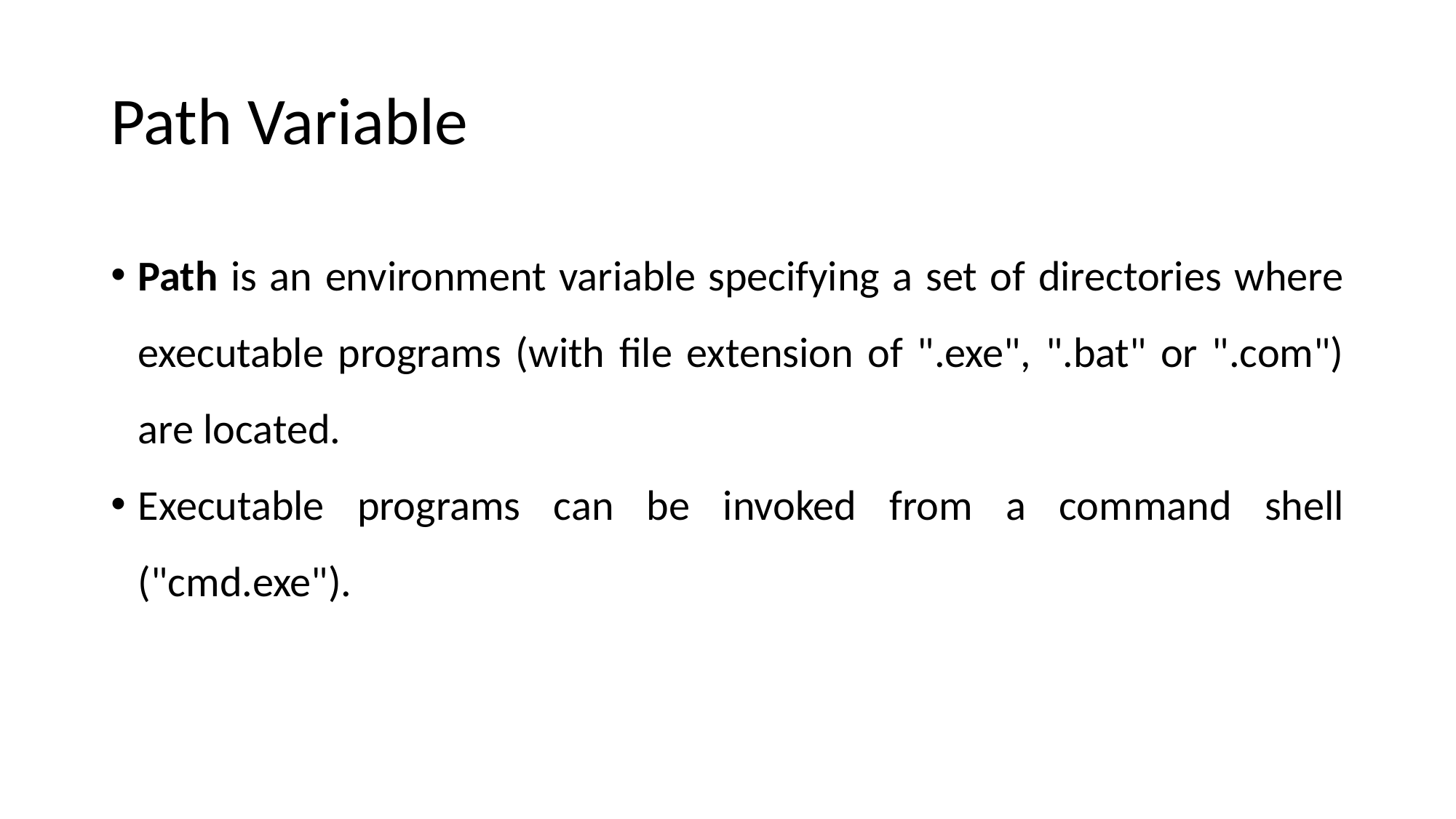

# Path Variable
Path is an environment variable specifying a set of directories where executable programs (with file extension of ".exe", ".bat" or ".com") are located.
Executable programs can be invoked from a command shell ("cmd.exe").